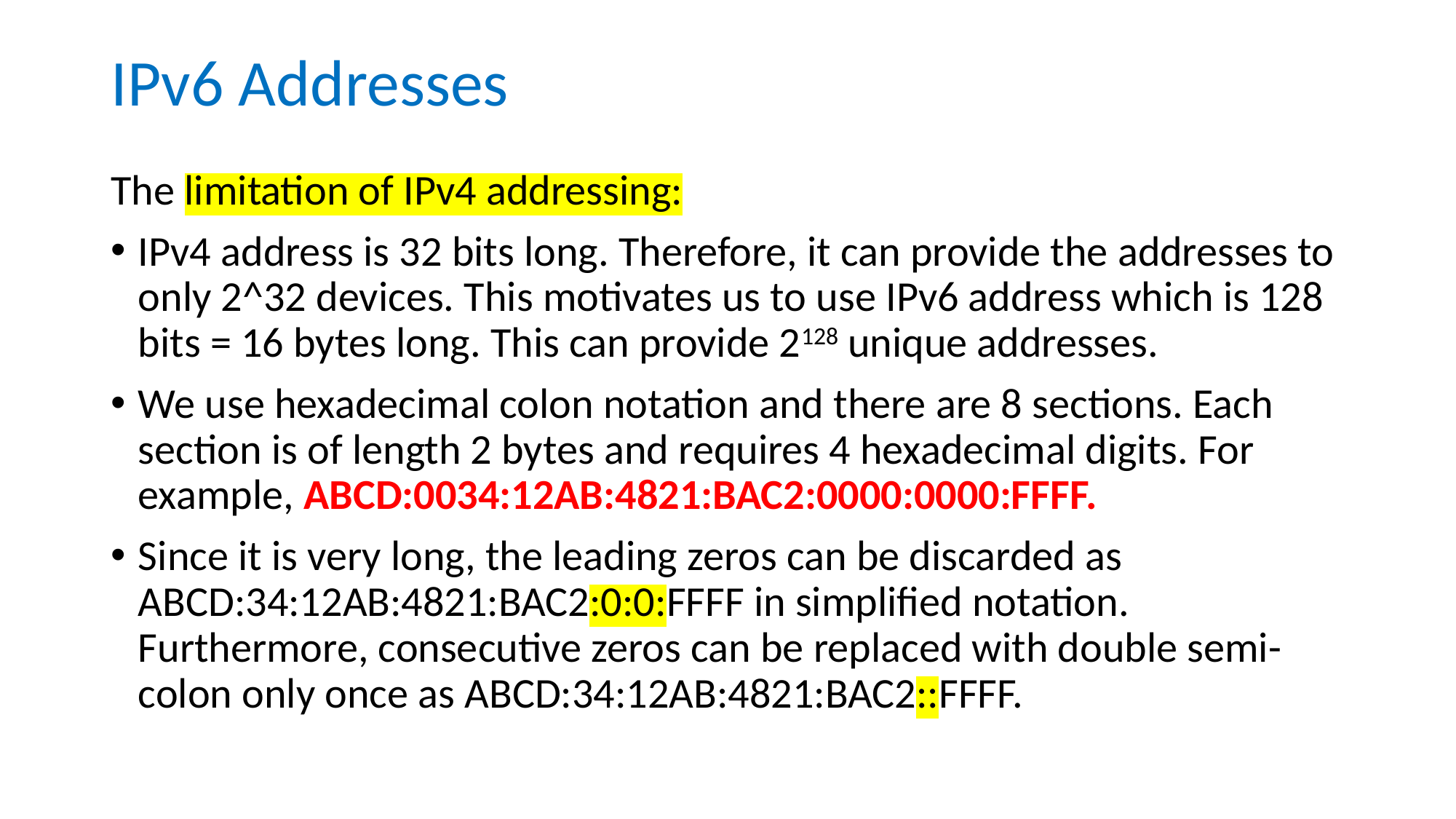

# IPv6 Addresses
The limitation of IPv4 addressing:
IPv4 address is 32 bits long. Therefore, it can provide the addresses to only 2^32 devices. This motivates us to use IPv6 address which is 128 bits = 16 bytes long. This can provide 2128 unique addresses.
We use hexadecimal colon notation and there are 8 sections. Each section is of length 2 bytes and requires 4 hexadecimal digits. For example, ABCD:0034:12AB:4821:BAC2:0000:0000:FFFF.
Since it is very long, the leading zeros can be discarded as ABCD:34:12AB:4821:BAC2:0:0:FFFF in simplified notation.  Furthermore, consecutive zeros can be replaced with double semi-colon only once as ABCD:34:12AB:4821:BAC2::FFFF.